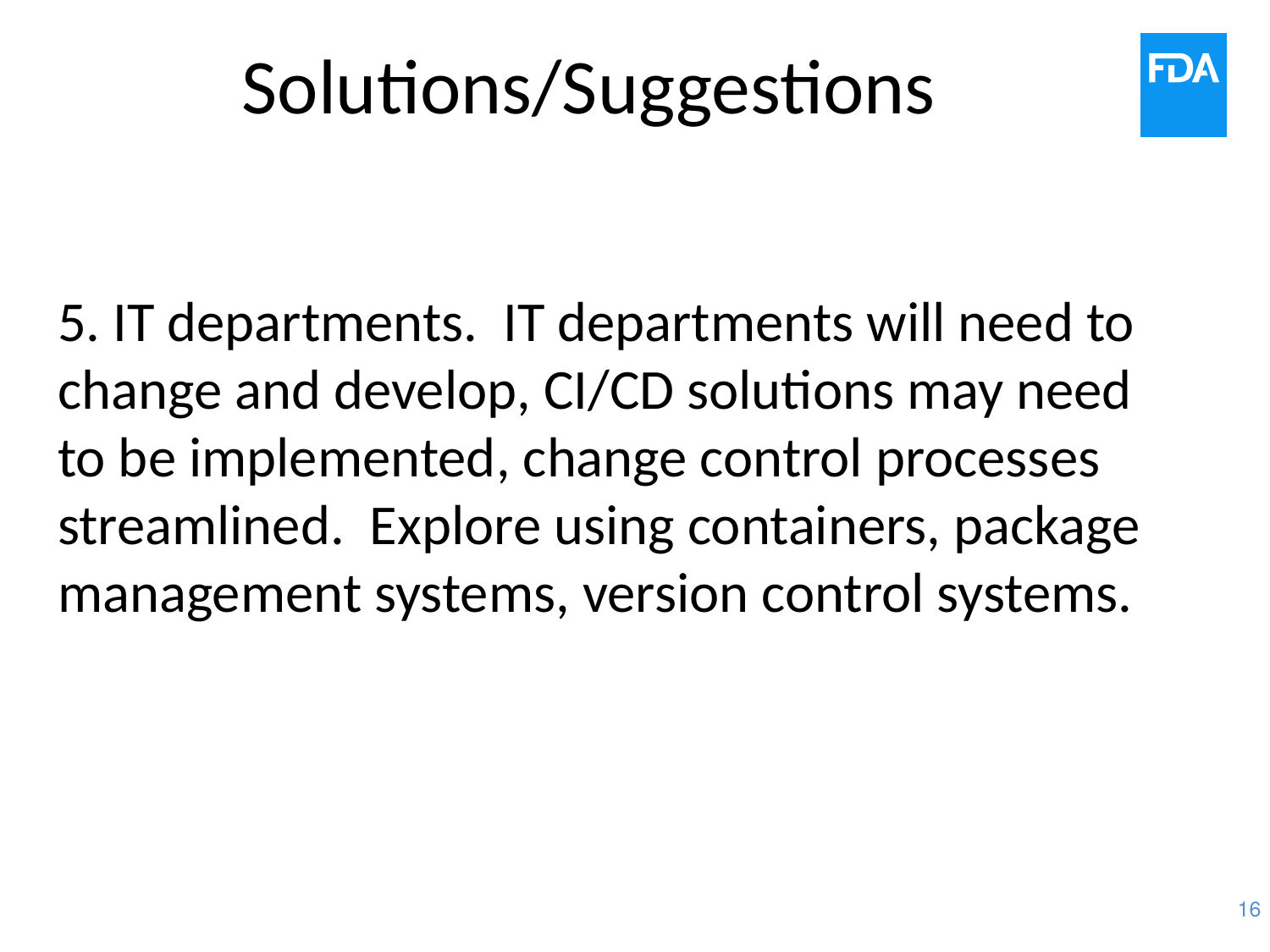

# Solutions/Suggestions
5. IT departments.  IT departments will need to 	change and develop, CI/CD solutions may need 	to be implemented, change control processes 	streamlined.  Explore using containers, package 	management systems, version control systems.